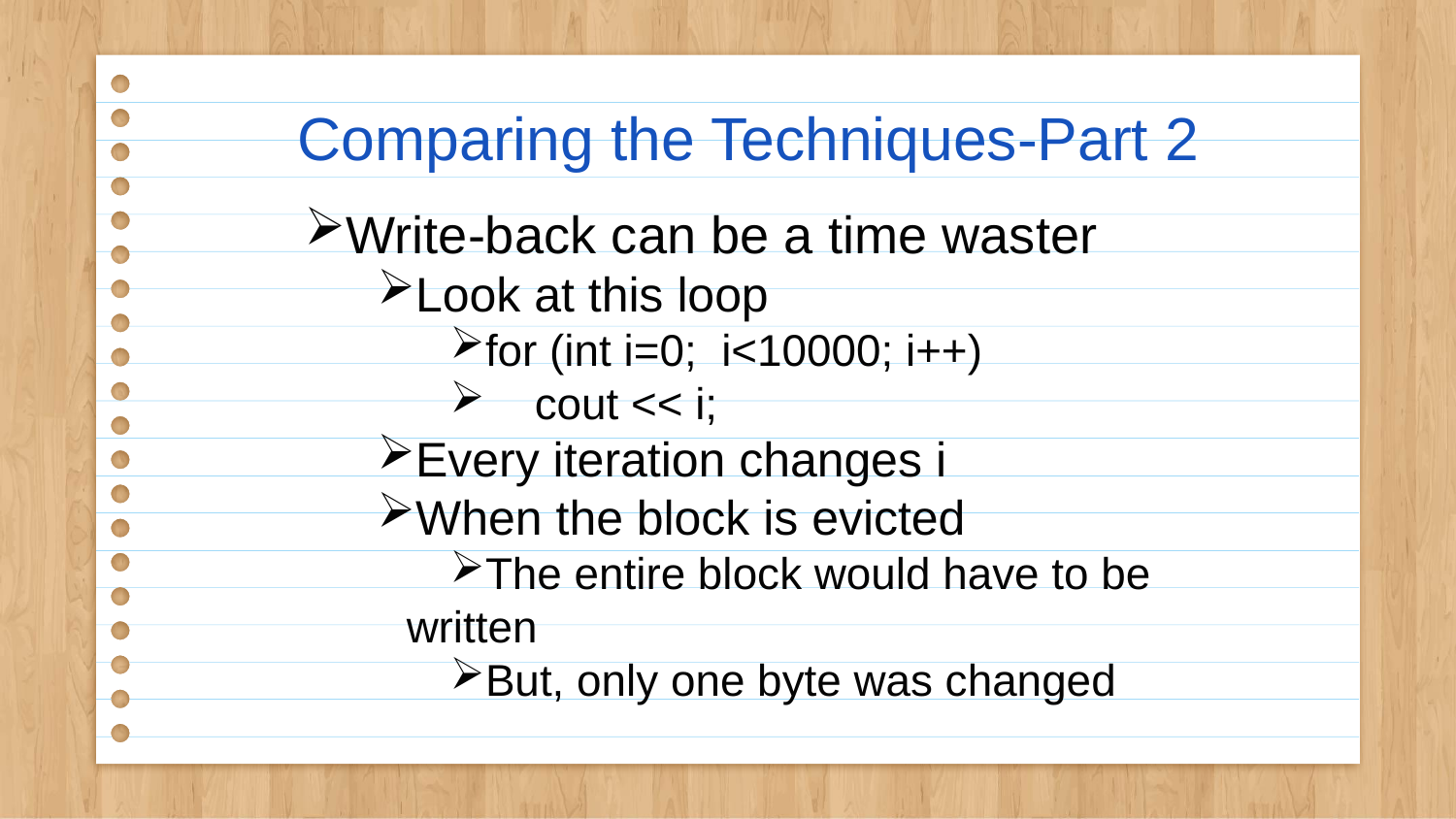

# Comparing the Techniques-Part 2
Write-back can be a time waster
Look at this loop
for (int i=0;  i<10000; i++)
    cout << i;
Every iteration changes i
When the block is evicted
The entire block would have to be written
But, only one byte was changed